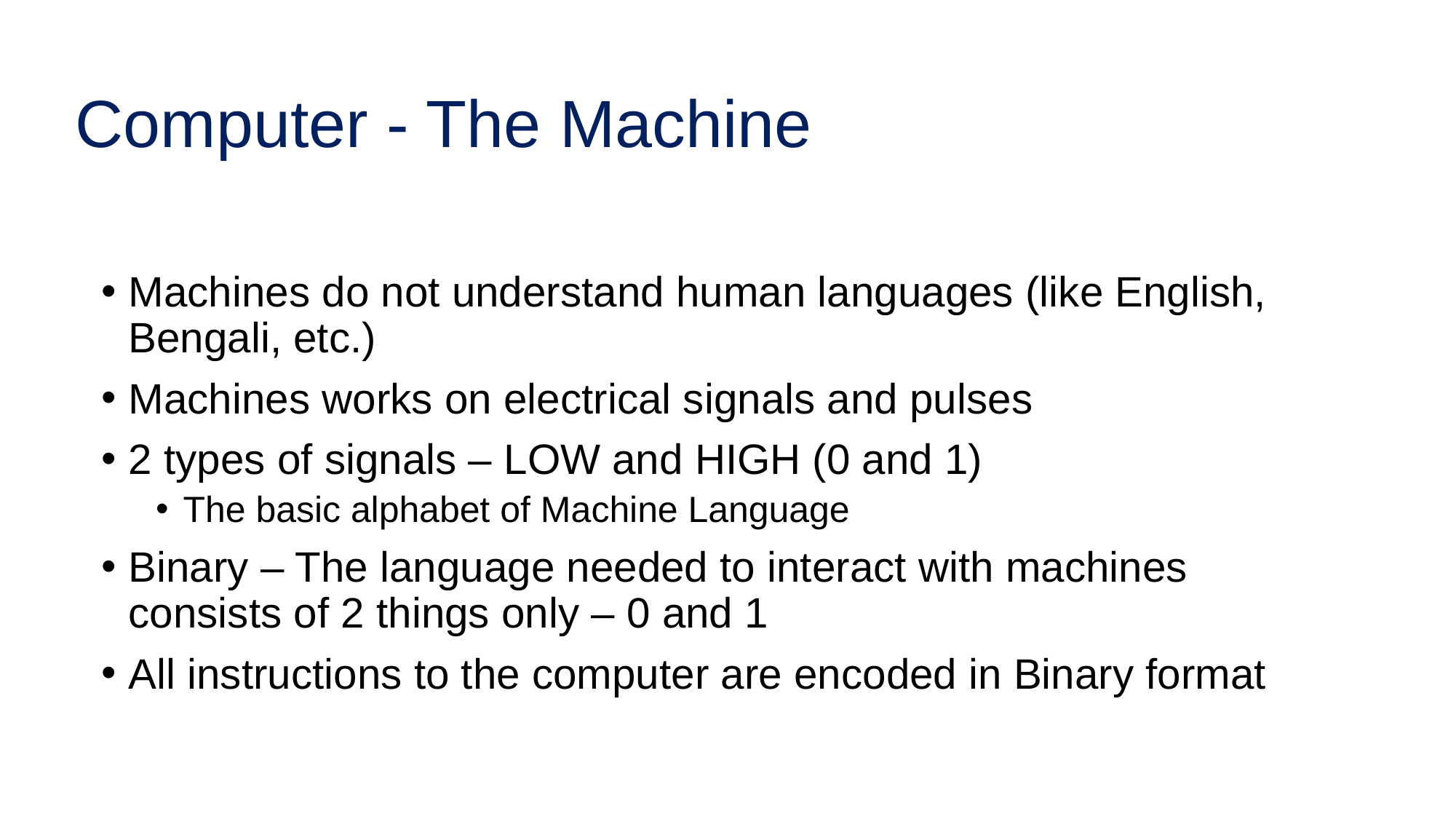

# Computer - The Machine
Machines do not understand human languages (like English, Bengali, etc.)
Machines works on electrical signals and pulses
2 types of signals – LOW and HIGH (0 and 1)
The basic alphabet of Machine Language
Binary – The language needed to interact with machines consists of 2 things only – 0 and 1
All instructions to the computer are encoded in Binary format